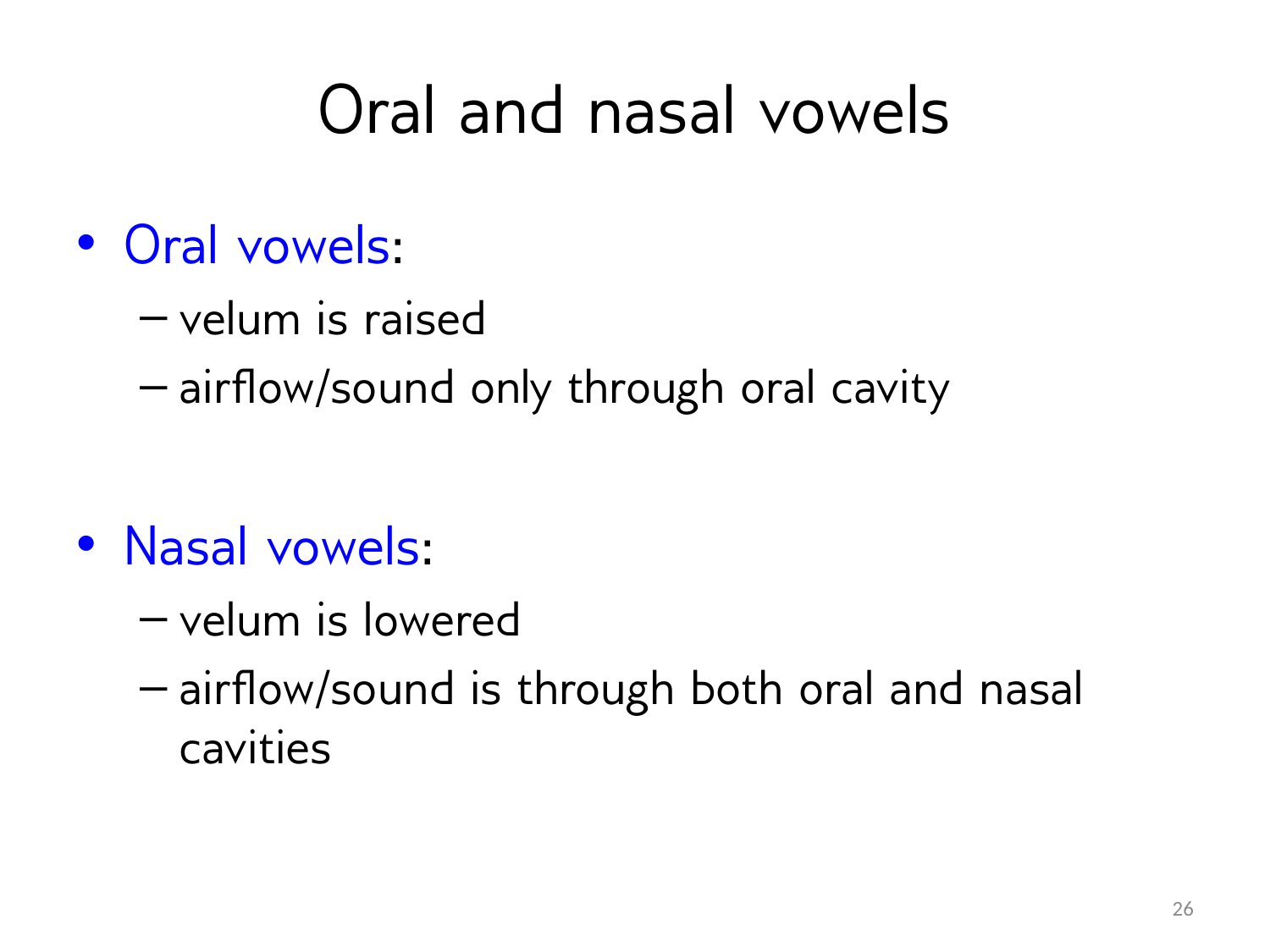

# Oral and nasal vowels
Oral vowels:
velum is raised
airflow/sound only through oral cavity

Nasal vowels:
velum is lowered
airflow/sound is through both oral and nasal cavities
26